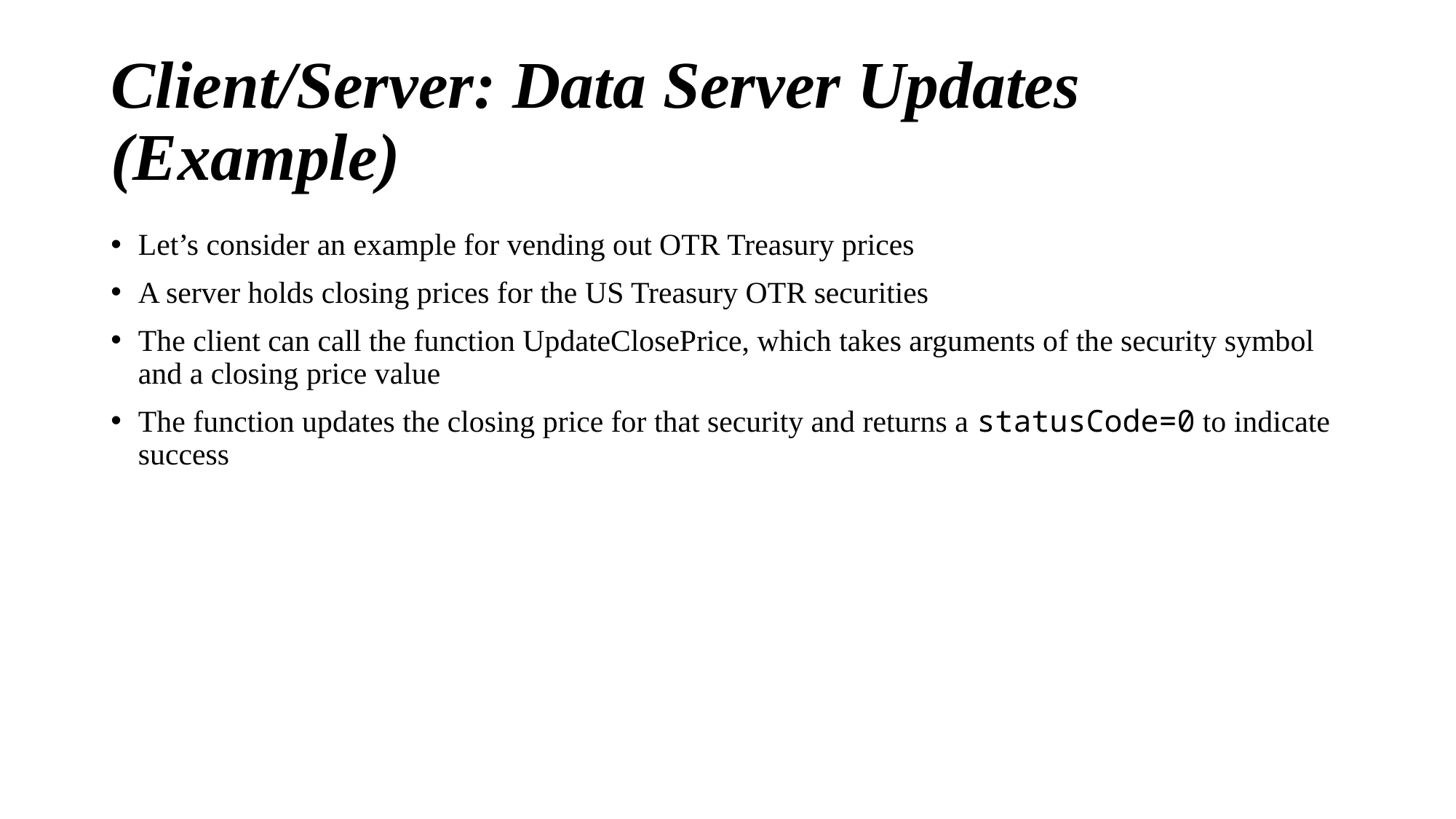

# Client/Server: Data Server Updates (Example)
Let’s consider an example for vending out OTR Treasury prices
A server holds closing prices for the US Treasury OTR securities
The client can call the function UpdateClosePrice, which takes arguments of the security symbol and a closing price value
The function updates the closing price for that security and returns a statusCode=0 to indicate success